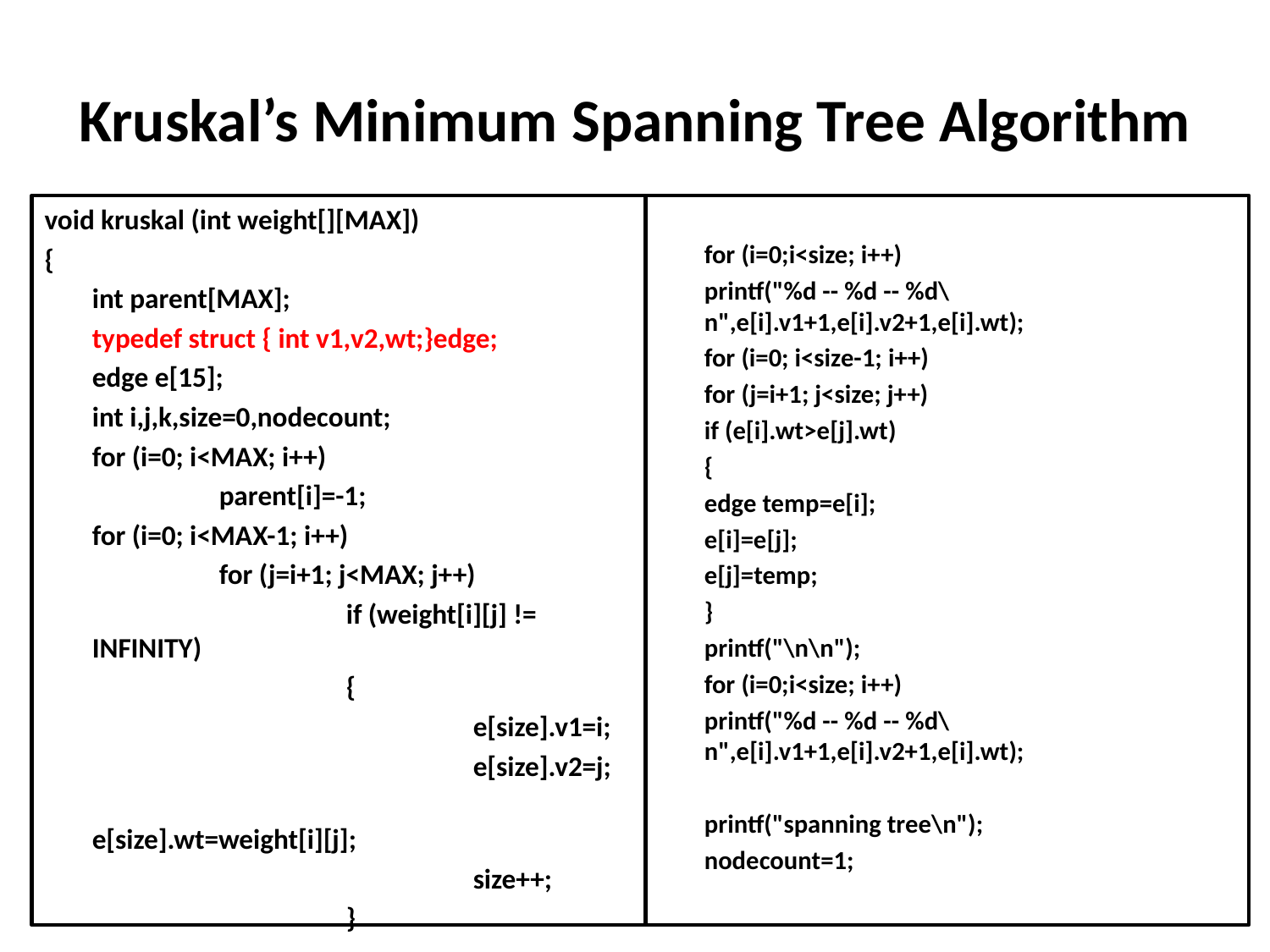

# Kruskal’s Minimum Spanning Tree Algorithm
void kruskal (int weight[][MAX])
{
	int parent[MAX];
	typedef struct { int v1,v2,wt;}edge;
	edge e[15];
	int i,j,k,size=0,nodecount;
	for (i=0; i<MAX; i++)
		parent[i]=-1;
	for (i=0; i<MAX-1; i++)
		for (j=i+1; j<MAX; j++)
			if (weight[i][j] != INFINITY)
			{
				e[size].v1=i;
				e[size].v2=j;
				e[size].wt=weight[i][j];
				size++;
			}

	for (i=0;i<size; i++)
		printf("%d -- %d -- %d\n",e[i].v1+1,e[i].v2+1,e[i].wt);
	for (i=0; i<size-1; i++)
		for (j=i+1; j<size; j++)
			if (e[i].wt>e[j].wt)
			{
				edge temp=e[i];
				e[i]=e[j];
				e[j]=temp;
			}
	printf("\n\n");
	for (i=0;i<size; i++)
		printf("%d -- %d -- %d\n",e[i].v1+1,e[i].v2+1,e[i].wt);

	printf("spanning tree\n");
	nodecount=1;